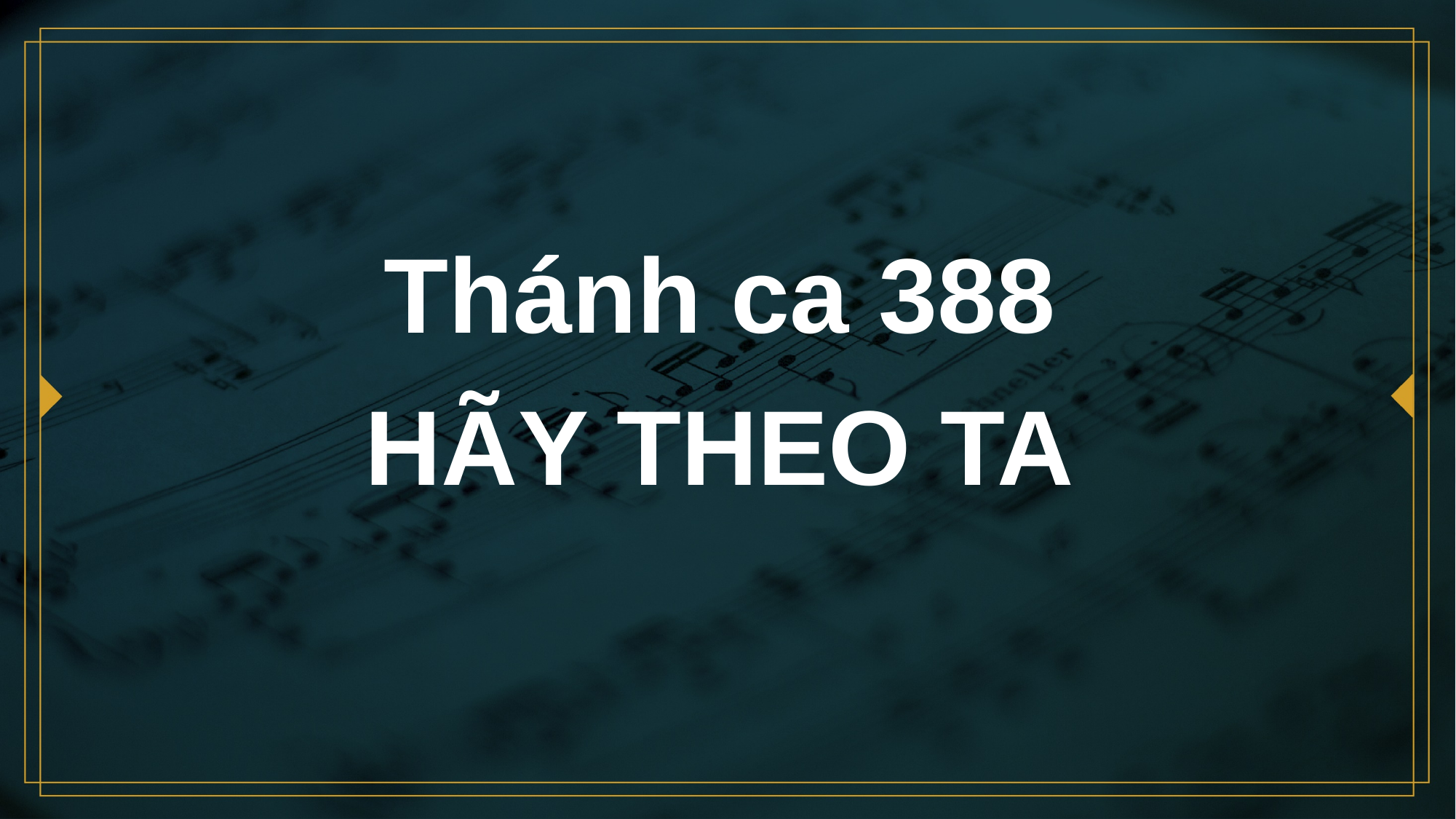

# Thánh ca 388 HÃY THEO TA